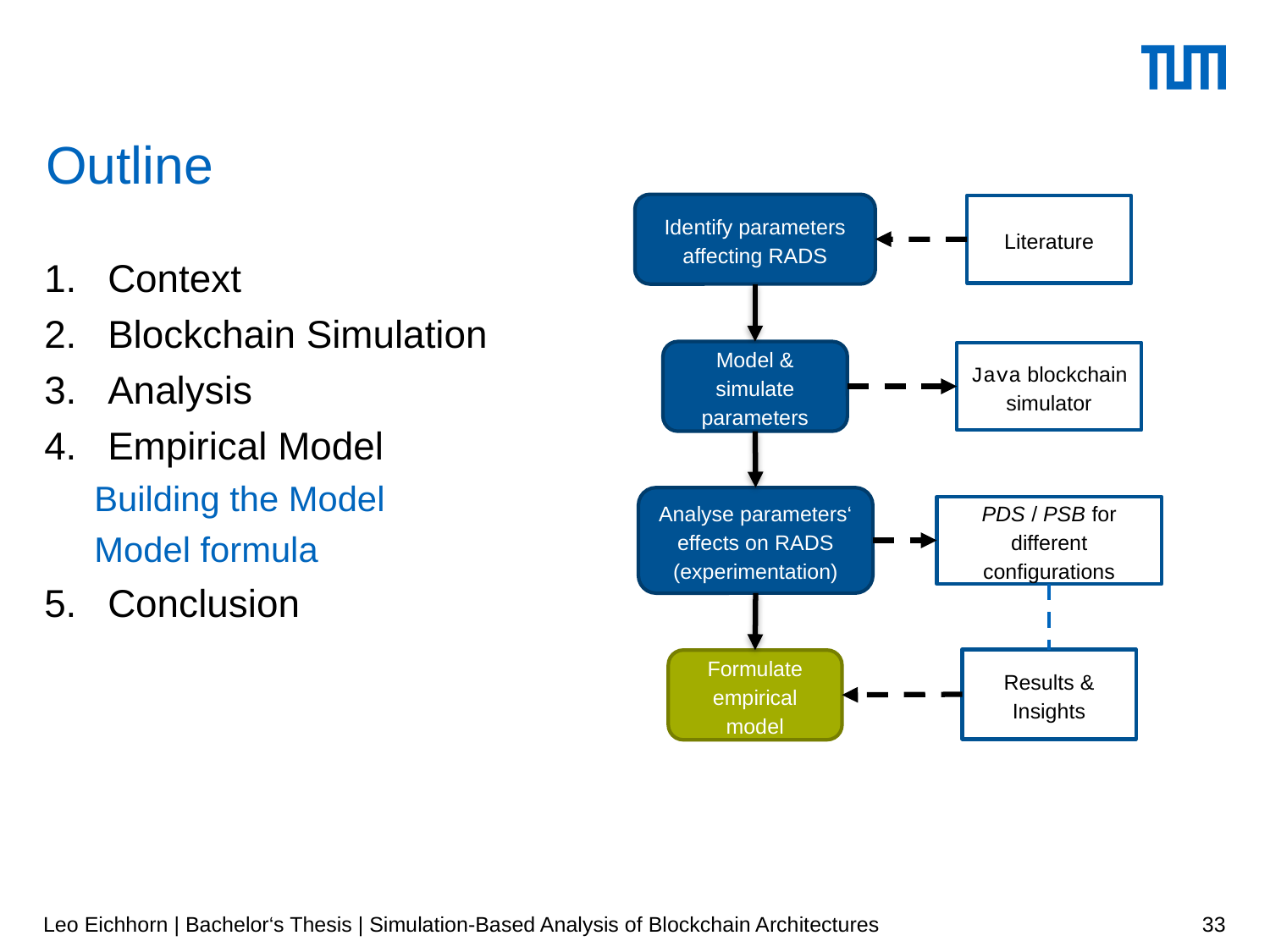

Outline
Identify parameters affecting RADS
Literature
Context
Blockchain Simulation
Analysis
Empirical Model
Building the Model
Model formula
Conclusion

Model & simulate parameters
Java blockchain simulator
Analyse parameters‘ effects on RADS (experimentation)
PDS / PSB for different configurations
Results & Insights
Formulate empirical model
Leo Eichhorn | Bachelor‘s Thesis | Simulation-Based Analysis of Blockchain Architectures
33